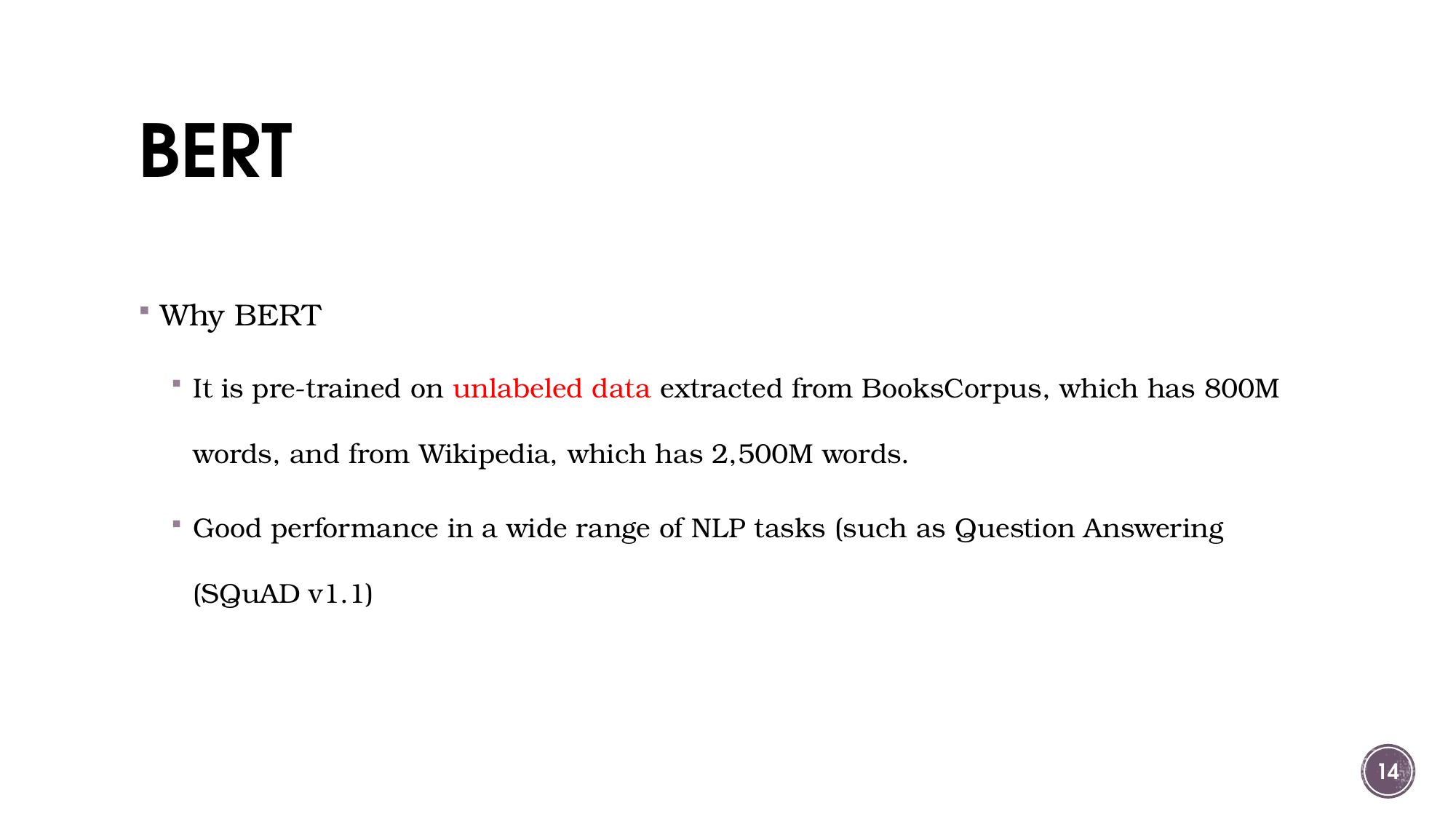

# BERT
Why BERT
It is pre-trained on unlabeled data extracted from BooksCorpus, which has 800M words, and from Wikipedia, which has 2,500M words.
Good performance in a wide range of NLP tasks (such as Question Answering (SQuAD v1.1)
14